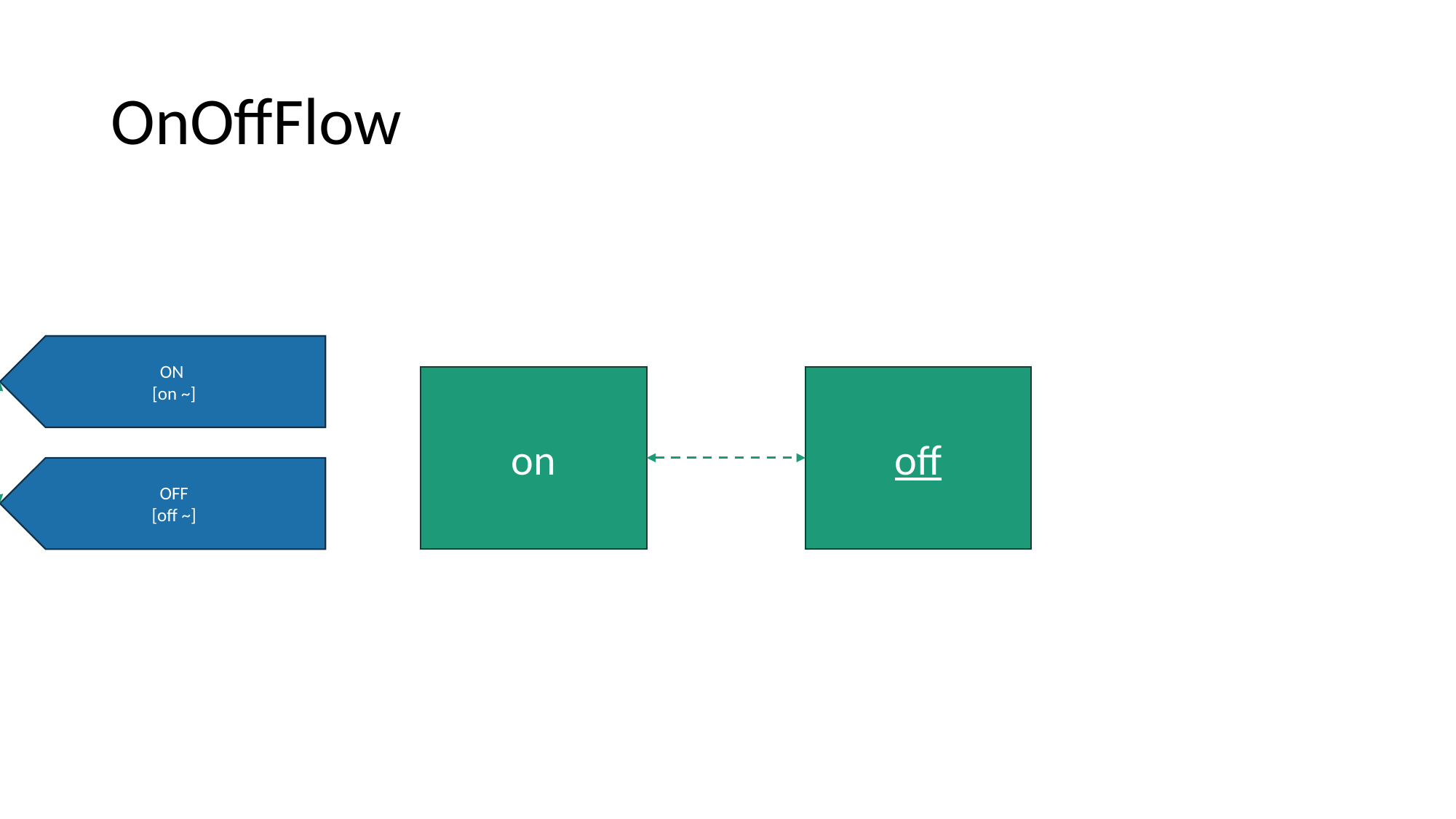

# OnOffFlow
ON
[on ~]
on
off
OFF
[off ~]